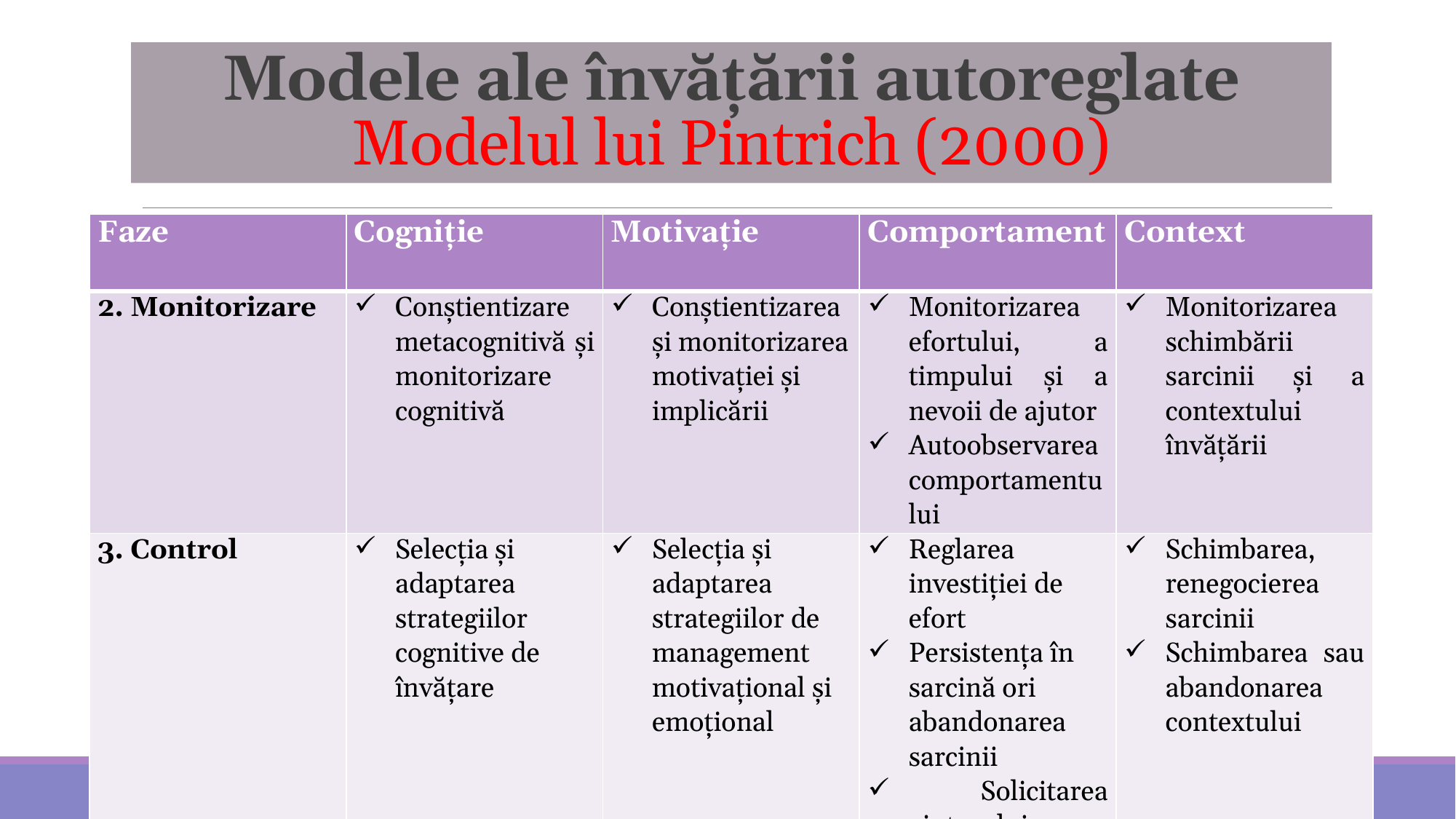

# Modele ale învățării autoreglate Modelul lui Pintrich (2000)
| Faze | Cogniţie | Motivaţie | Comportament | Context |
| --- | --- | --- | --- | --- |
| 2. Monitorizare | Conştientizare metacognitivă şi monitorizare cognitivă | Conştientizarea şi monitorizarea motivaţiei şi implicării | Monitorizarea efortului, a timpului şi a nevoii de ajutor Autoobservarea comportamentului | Monitorizarea schimbării sarcinii şi a contextului învăţării |
| 3. Control | Selecţia şi adaptarea strategiilor cognitive de învăţare | Selecţia şi adaptarea strategiilor de management motivaţional şi emoţional | Reglarea investiţiei de efort Persistenţa în sarcină ori abandonarea sarcinii Solicitarea ajutorului | Schimbarea, renegocierea sarcinii Schimbarea sau abandonarea contextului |